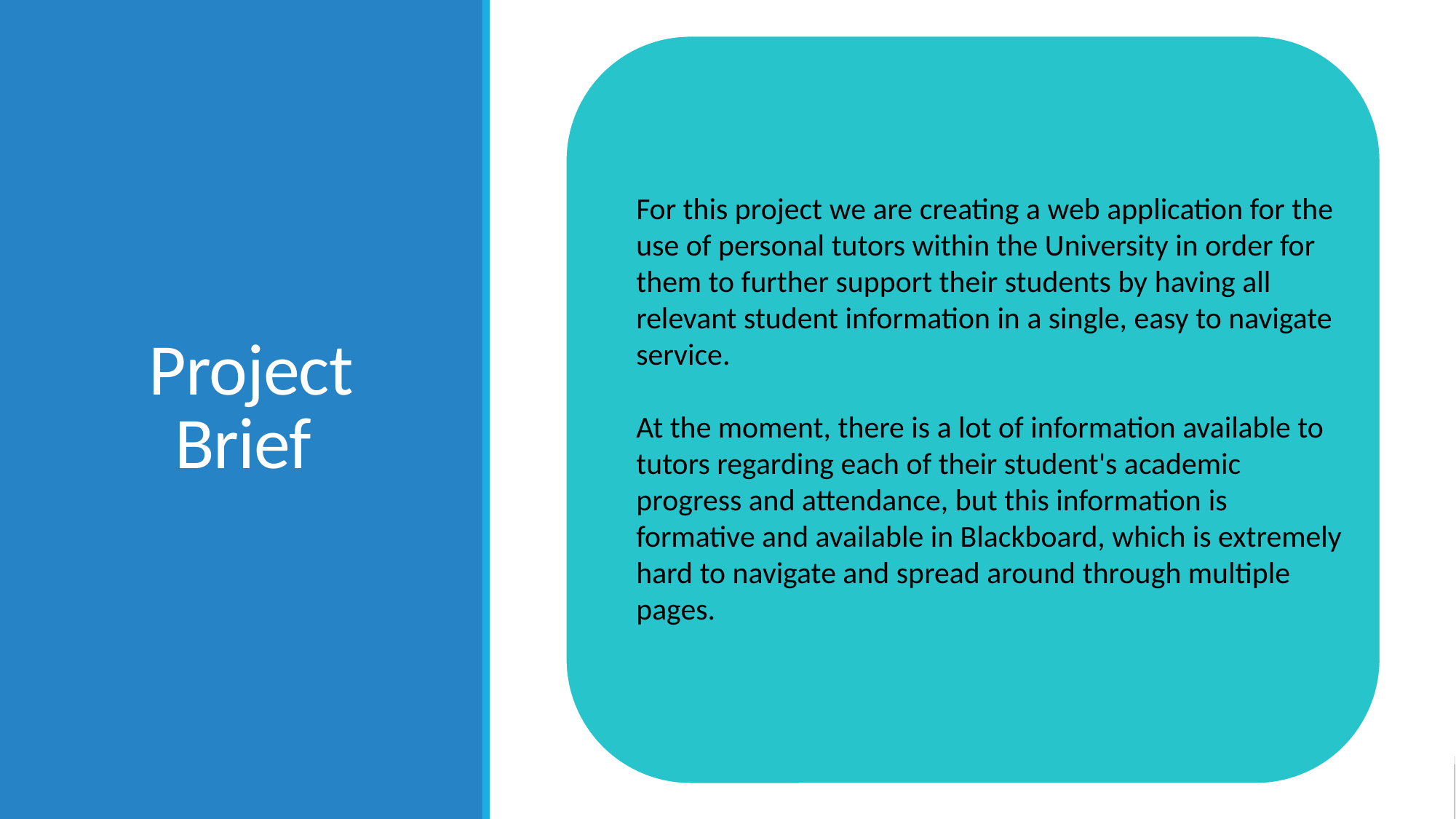

For this project we are creating a web application for the use of personal tutors within the University in order for them to further support their students by having all relevant student information in a single, easy to navigate service.

At the moment, there is a lot of information available to tutors regarding each of their student's academic progress and attendance, but this information is formative and available in Blackboard, which is extremely hard to navigate and spread around through multiple pages.

# Project Brief
.